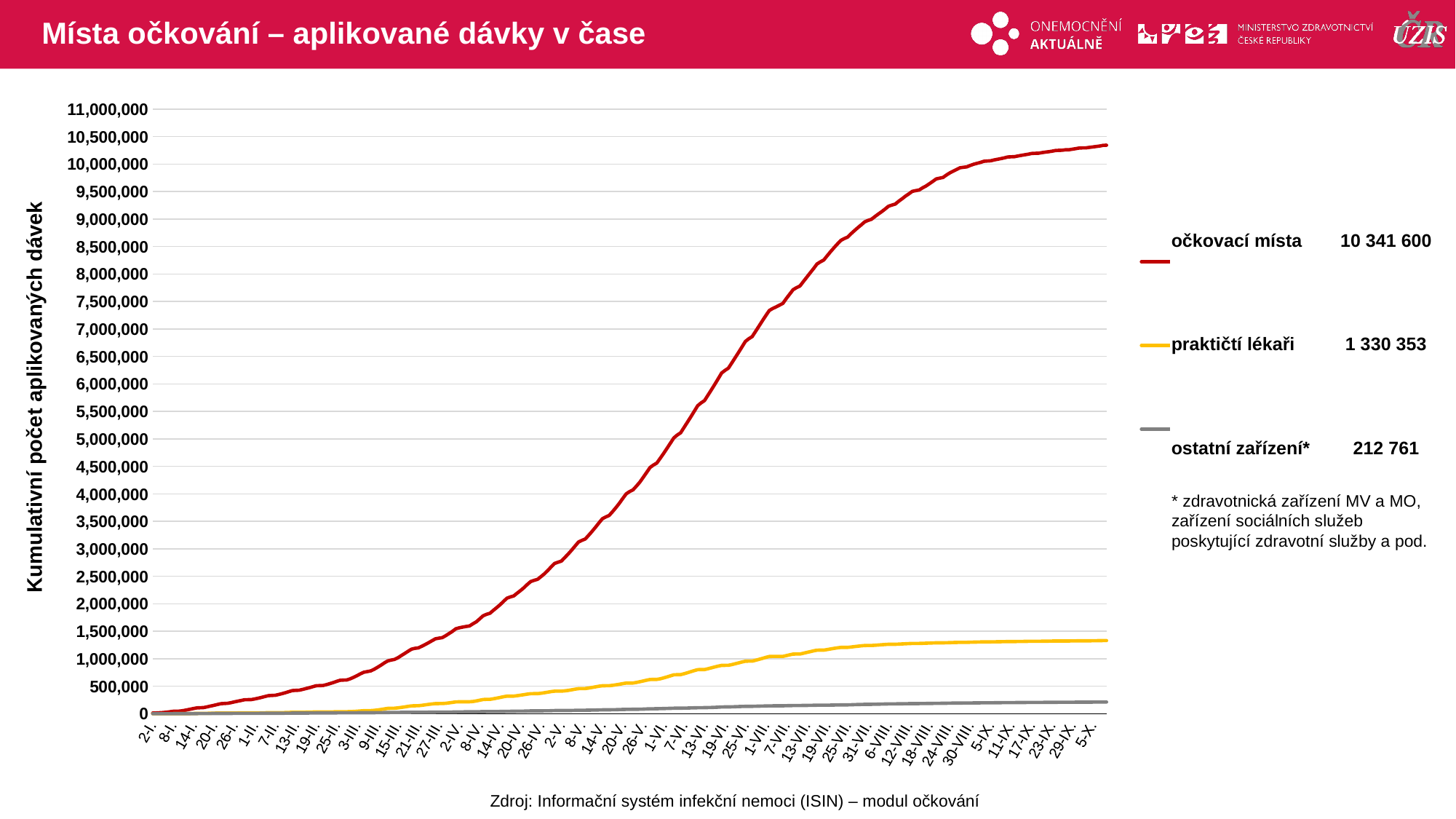

# Místa očkování – aplikované dávky v čase

### Chart

| Category | očkovací místa | praktičtí lékaři | ostatní zařízení |
|---|---|---|---|
| 2-I. | 13062.0 | 13.0 | 296.0 |
| 3-I. | 13898.0 | 14.0 | 379.0 |
| 4-I. | 17445.0 | 19.0 | 422.0 |
| 5-I. | 21873.0 | 21.0 | 500.0 |
| 6-I. | 27630.0 | 55.0 | 544.0 |
| 7-I. | 35281.0 | 307.0 | 608.0 |
| 8-I. | 44228.0 | 1164.0 | 790.0 |
| 9-I. | 45999.0 | 1339.0 | 865.0 |
| 10-I. | 47723.0 | 1339.0 | 902.0 |
| 11-I. | 57108.0 | 1704.0 | 969.0 |
| 12-I. | 69524.0 | 2308.0 | 1348.0 |
| 13-I. | 81743.0 | 3078.0 | 1860.0 |
| 14-I. | 94771.0 | 4559.0 | 2547.0 |
| 15-I. | 106772.0 | 6075.0 | 3003.0 |
| 16-I. | 109361.0 | 6508.0 | 3364.0 |
| 17-I. | 112333.0 | 6779.0 | 3364.0 |
| 18-I. | 125307.0 | 7760.0 | 3702.0 |
| 19-I. | 139244.0 | 8674.0 | 4132.0 |
| 20-I. | 152733.0 | 10682.0 | 4922.0 |
| 21-I. | 167800.0 | 12152.0 | 5726.0 |
| 22-I. | 182283.0 | 13211.0 | 6067.0 |
| 23-I. | 186379.0 | 13287.0 | 6067.0 |
| 24-I. | 189346.0 | 13418.0 | 6086.0 |
| 25-I. | 201515.0 | 13681.0 | 6245.0 |
| 26-I. | 215464.0 | 13961.0 | 6520.0 |
| 27-I. | 228545.0 | 14188.0 | 6749.0 |
| 28-I. | 241290.0 | 14408.0 | 6970.0 |
| 29-I. | 254584.0 | 14986.0 | 7171.0 |
| 30-I. | 256211.0 | 15081.0 | 7267.0 |
| 31-I. | 258054.0 | 15084.0 | 7310.0 |
| 1-II. | 269420.0 | 15469.0 | 7442.0 |
| 2-II. | 282909.0 | 16085.0 | 7680.0 |
| 3-II. | 297595.0 | 16600.0 | 7869.0 |
| 4-II. | 314151.0 | 17649.0 | 8102.0 |
| 5-II. | 329197.0 | 18496.0 | 8305.0 |
| 6-II. | 332385.0 | 18497.0 | 8305.0 |
| 7-II. | 335555.0 | 18660.0 | 8306.0 |
| 8-II. | 349983.0 | 19470.0 | 8516.0 |
| 9-II. | 365713.0 | 20314.0 | 8942.0 |
| 10-II. | 382719.0 | 21314.0 | 9630.0 |
| 11-II. | 402017.0 | 23581.0 | 10545.0 |
| 12-II. | 420870.0 | 25414.0 | 11292.0 |
| 13-II. | 424897.0 | 25865.0 | 11385.0 |
| 14-II. | 427244.0 | 25887.0 | 11385.0 |
| 15-II. | 442085.0 | 26518.0 | 11640.0 |
| 16-II. | 458191.0 | 27610.0 | 12199.0 |
| 17-II. | 473216.0 | 29575.0 | 13176.0 |
| 18-II. | 491149.0 | 31080.0 | 14076.0 |
| 19-II. | 508795.0 | 32154.0 | 14519.0 |
| 20-II. | 511704.0 | 32396.0 | 14525.0 |
| 21-II. | 513782.0 | 32429.0 | 14541.0 |
| 22-II. | 528969.0 | 32967.0 | 14939.0 |
| 23-II. | 547697.0 | 33798.0 | 15269.0 |
| 24-II. | 566728.0 | 34295.0 | 15619.0 |
| 25-II. | 588504.0 | 35486.0 | 16136.0 |
| 26-II. | 608414.0 | 36665.0 | 16528.0 |
| 27-II. | 611705.0 | 36915.0 | 16538.0 |
| 28-II. | 614514.0 | 36988.0 | 16539.0 |
| 1-III. | 635404.0 | 38942.0 | 16658.0 |
| 2-III. | 663119.0 | 41580.0 | 17039.0 |
| 3-III. | 693543.0 | 45953.0 | 17560.0 |
| 4-III. | 725980.0 | 50778.0 | 18167.0 |
| 5-III. | 755336.0 | 54995.0 | 18777.0 |
| 6-III. | 766985.0 | 56292.0 | 18800.0 |
| 7-III. | 778832.0 | 56697.0 | 18896.0 |
| 8-III. | 808537.0 | 61140.0 | 19259.0 |
| 9-III. | 843886.0 | 68067.0 | 19597.0 |
| 10-III. | 882183.0 | 77321.0 | 20230.0 |
| 11-III. | 924007.0 | 87532.0 | 21329.0 |
| 12-III. | 960049.0 | 97722.0 | 22305.0 |
| 13-III. | 975776.0 | 99898.0 | 22739.0 |
| 14-III. | 988449.0 | 100313.0 | 22879.0 |
| 15-III. | 1018384.0 | 106804.0 | 23574.0 |
| 16-III. | 1058770.0 | 115101.0 | 24243.0 |
| 17-III. | 1097068.0 | 124080.0 | 24890.0 |
| 18-III. | 1136784.0 | 133891.0 | 25687.0 |
| 19-III. | 1175105.0 | 142923.0 | 26355.0 |
| 20-III. | 1189472.0 | 145266.0 | 26767.0 |
| 21-III. | 1197998.0 | 145611.0 | 26826.0 |
| 22-III. | 1227594.0 | 152920.0 | 26916.0 |
| 23-III. | 1258841.0 | 161467.0 | 27046.0 |
| 24-III. | 1292171.0 | 170186.0 | 27523.0 |
| 25-III. | 1327414.0 | 178256.0 | 28327.0 |
| 26-III. | 1362541.0 | 184265.0 | 29435.0 |
| 27-III. | 1374413.0 | 185340.0 | 29732.0 |
| 28-III. | 1383886.0 | 185469.0 | 29789.0 |
| 29-III. | 1419166.0 | 189896.0 | 29863.0 |
| 30-III. | 1457958.0 | 197736.0 | 30060.0 |
| 31-III. | 1498851.0 | 206435.0 | 30562.0 |
| 1-IV. | 1545447.0 | 215453.0 | 32532.0 |
| 2-IV. | 1562540.0 | 216938.0 | 33609.0 |
| 3-IV. | 1575833.0 | 217365.0 | 34386.0 |
| 4-IV. | 1587049.0 | 217379.0 | 34538.0 |
| 5-IV. | 1596481.0 | 217477.0 | 34543.0 |
| 6-IV. | 1635974.0 | 222691.0 | 35129.0 |
| 7-IV. | 1671352.0 | 232377.0 | 35613.0 |
| 8-IV. | 1725885.0 | 245642.0 | 37429.0 |
| 9-IV. | 1780870.0 | 258631.0 | 39077.0 |
| 10-IV. | 1808210.0 | 261463.0 | 39610.0 |
| 11-IV. | 1827428.0 | 261940.0 | 39671.0 |
| 12-IV. | 1880027.0 | 272115.0 | 40190.0 |
| 13-IV. | 1930341.0 | 283776.0 | 40406.0 |
| 14-IV. | 1983381.0 | 296176.0 | 41061.0 |
| 15-IV. | 2042887.0 | 309128.0 | 42037.0 |
| 16-IV. | 2101715.0 | 319301.0 | 43236.0 |
| 17-IV. | 2125522.0 | 319996.0 | 44401.0 |
| 18-IV. | 2142827.0 | 320183.0 | 44846.0 |
| 19-IV. | 2192830.0 | 328176.0 | 46252.0 |
| 20-IV. | 2240975.0 | 337498.0 | 47141.0 |
| 21-IV. | 2292974.0 | 347075.0 | 47576.0 |
| 22-IV. | 2352709.0 | 357384.0 | 49311.0 |
| 23-IV. | 2405309.0 | 364919.0 | 50899.0 |
| 24-IV. | 2426875.0 | 365662.0 | 51615.0 |
| 25-IV. | 2445229.0 | 365869.0 | 51688.0 |
| 26-IV. | 2494500.0 | 372863.0 | 51978.0 |
| 27-IV. | 2545138.0 | 381920.0 | 52489.0 |
| 28-IV. | 2605818.0 | 391950.0 | 53004.0 |
| 29-IV. | 2672255.0 | 403009.0 | 55274.0 |
| 30-IV. | 2734096.0 | 409979.0 | 57105.0 |
| 1-V. | 2755936.0 | 410478.0 | 57366.0 |
| 2-V. | 2776672.0 | 410626.0 | 57593.0 |
| 3-V. | 2841856.0 | 416130.0 | 58042.0 |
| 4-V. | 2906515.0 | 424301.0 | 58400.0 |
| 5-V. | 2975843.0 | 434896.0 | 58982.0 |
| 6-V. | 3050591.0 | 447069.0 | 61119.0 |
| 7-V. | 3124085.0 | 456620.0 | 63455.0 |
| 8-V. | 3153662.0 | 457421.0 | 64059.0 |
| 9-V. | 3178638.0 | 457725.0 | 64125.0 |
| 10-V. | 3246832.0 | 466915.0 | 64959.0 |
| 11-V. | 3317711.0 | 478264.0 | 65741.0 |
| 12-V. | 3392603.0 | 489345.0 | 67035.0 |
| 13-V. | 3470797.0 | 500346.0 | 69445.0 |
| 14-V. | 3546999.0 | 508658.0 | 70950.0 |
| 15-V. | 3579567.0 | 509488.0 | 71511.0 |
| 16-V. | 3605983.0 | 509682.0 | 71873.0 |
| 17-V. | 3676229.0 | 516615.0 | 72967.0 |
| 18-V. | 3749448.0 | 526104.0 | 74142.0 |
| 19-V. | 3828990.0 | 536112.0 | 75886.0 |
| 20-V. | 3915874.0 | 547886.0 | 77966.0 |
| 21-V. | 3999462.0 | 557638.0 | 79616.0 |
| 22-V. | 4041094.0 | 558823.0 | 80087.0 |
| 23-V. | 4071620.0 | 559074.0 | 80610.0 |
| 24-V. | 4139986.0 | 569152.0 | 81560.0 |
| 25-V. | 4211632.0 | 582195.0 | 82651.0 |
| 26-V. | 4299712.0 | 595833.0 | 84219.0 |
| 27-V. | 4388697.0 | 610583.0 | 86982.0 |
| 28-V. | 4480097.0 | 622835.0 | 89375.0 |
| 29-V. | 4524026.0 | 624085.0 | 90270.0 |
| 30-V. | 4559838.0 | 624328.0 | 90947.0 |
| 31-V. | 4647565.0 | 635597.0 | 93303.0 |
| 1-VI. | 4735673.0 | 651752.0 | 94525.0 |
| 2-VI. | 4829693.0 | 670068.0 | 96475.0 |
| 3-VI. | 4923777.0 | 689562.0 | 98441.0 |
| 4-VI. | 5019832.0 | 708472.0 | 100596.0 |
| 5-VI. | 5070208.0 | 710554.0 | 100907.0 |
| 6-VI. | 5111334.0 | 711034.0 | 101218.0 |
| 7-VI. | 5209830.0 | 727306.0 | 102547.0 |
| 8-VI. | 5305828.0 | 746036.0 | 103614.0 |
| 9-VI. | 5404010.0 | 765752.0 | 105587.0 |
| 10-VI. | 5504546.0 | 785034.0 | 107515.0 |
| 11-VI. | 5604790.0 | 801880.0 | 108975.0 |
| 12-VI. | 5654980.0 | 803622.0 | 109642.0 |
| 13-VI. | 5696348.0 | 803802.0 | 110386.0 |
| 14-VI. | 5794550.0 | 818568.0 | 112355.0 |
| 15-VI. | 5891427.0 | 834770.0 | 113962.0 |
| 16-VI. | 5991182.0 | 850972.0 | 116303.0 |
| 17-VI. | 6092853.0 | 866219.0 | 119510.0 |
| 18-VI. | 6196880.0 | 879331.0 | 123058.0 |
| 19-VI. | 6246047.0 | 880382.0 | 123754.0 |
| 20-VI. | 6286172.0 | 880681.0 | 124402.0 |
| 21-VI. | 6381340.0 | 893734.0 | 125705.0 |
| 22-VI. | 6477645.0 | 909078.0 | 127528.0 |
| 23-VI. | 6574603.0 | 924723.0 | 129877.0 |
| 24-VI. | 6673883.0 | 940924.0 | 132321.0 |
| 25-VI. | 6773527.0 | 955123.0 | 133792.0 |
| 26-VI. | 6821712.0 | 956906.0 | 134369.0 |
| 27-VI. | 6861413.0 | 957201.0 | 134888.0 |
| 28-VI. | 6957477.0 | 972103.0 | 136155.0 |
| 29-VI. | 7052482.0 | 989642.0 | 137771.0 |
| 30-VI. | 7150284.0 | 1006877.0 | 139712.0 |
| 1-VII. | 7242563.0 | 1024894.0 | 141482.0 |
| 2-VII. | 7335176.0 | 1041497.0 | 142962.0 |
| 3-VII. | 7371962.0 | 1042650.0 | 143514.0 |
| 4-VII. | 7400652.0 | 1042722.0 | 144033.0 |
| 5-VII. | 7432777.0 | 1042866.0 | 144401.0 |
| 6-VII. | 7465120.0 | 1043185.0 | 144672.0 |
| 7-VII. | 7553349.0 | 1056940.0 | 146326.0 |
| 8-VII. | 7632684.0 | 1071830.0 | 147566.0 |
| 9-VII. | 7713985.0 | 1085081.0 | 148633.0 |
| 10-VII. | 7750828.0 | 1085603.0 | 149138.0 |
| 11-VII. | 7781099.0 | 1086125.0 | 149669.0 |
| 12-VII. | 7861418.0 | 1100028.0 | 150647.0 |
| 13-VII. | 7940051.0 | 1114813.0 | 151332.0 |
| 14-VII. | 8019981.0 | 1129086.0 | 152847.0 |
| 15-VII. | 8096995.0 | 1143696.0 | 153969.0 |
| 16-VII. | 8181213.0 | 1156566.0 | 154911.0 |
| 17-VII. | 8220380.0 | 1156853.0 | 155084.0 |
| 18-VII. | 8253668.0 | 1157226.0 | 155264.0 |
| 19-VII. | 8331559.0 | 1167091.0 | 156286.0 |
| 20-VII. | 8405984.0 | 1178233.0 | 157106.0 |
| 21-VII. | 8477945.0 | 1188903.0 | 158402.0 |
| 22-VII. | 8544959.0 | 1198640.0 | 159437.0 |
| 23-VII. | 8610605.0 | 1206533.0 | 160584.0 |
| 24-VII. | 8643572.0 | 1206797.0 | 161050.0 |
| 25-VII. | 8670635.0 | 1206871.0 | 161397.0 |
| 26-VII. | 8731548.0 | 1213427.0 | 163314.0 |
| 27-VII. | 8787906.0 | 1221143.0 | 165135.0 |
| 28-VII. | 8841737.0 | 1228403.0 | 167361.0 |
| 29-VII. | 8893124.0 | 1235462.0 | 168715.0 |
| 30-VII. | 8947710.0 | 1240987.0 | 170970.0 |
| 31-VII. | 8973894.0 | 1241205.0 | 171394.0 |
| 1-VIII. | 8994895.0 | 1241284.0 | 171802.0 |
| 2-VIII. | 9043765.0 | 1245363.0 | 172452.0 |
| 3-VIII. | 9089848.0 | 1250239.0 | 173886.0 |
| 4-VIII. | 9133287.0 | 1254714.0 | 175682.0 |
| 5-VIII. | 9180359.0 | 1259508.0 | 177117.0 |
| 6-VIII. | 9231996.0 | 1263359.0 | 178442.0 |
| 7-VIII. | 9253665.0 | 1263529.0 | 178857.0 |
| 8-VIII. | 9271883.0 | 1263572.0 | 179564.0 |
| 9-VIII. | 9323368.0 | 1266283.0 | 180718.0 |
| 10-VIII. | 9368524.0 | 1269543.0 | 181374.0 |
| 11-VIII. | 9416418.0 | 1272596.0 | 182580.0 |
| 12-VIII. | 9458249.0 | 1275836.0 | 183382.0 |
| 13-VIII. | 9503430.0 | 1278540.0 | 184192.0 |
| 14-VIII. | 9515770.0 | 1278626.0 | 184693.0 |
| 15-VIII. | 9527729.0 | 1278665.0 | 184989.0 |
| 16-VIII. | 9566977.0 | 1280582.0 | 185677.0 |
| 17-VIII. | 9598682.0 | 1282883.0 | 186269.0 |
| 18-VIII. | 9641265.0 | 1285164.0 | 187393.0 |
| 19-VIII. | 9683425.0 | 1287515.0 | 188306.0 |
| 20-VIII. | 9728938.0 | 1289703.0 | 189400.0 |
| 21-VIII. | 9742886.0 | 1289850.0 | 189820.0 |
| 22-VIII. | 9755774.0 | 1289867.0 | 190398.0 |
| 23-VIII. | 9799955.0 | 1291725.0 | 191500.0 |
| 24-VIII. | 9838051.0 | 1293389.0 | 192500.0 |
| 25-VIII. | 9870404.0 | 1295161.0 | 193319.0 |
| 26-VIII. | 9900702.0 | 1296885.0 | 193952.0 |
| 27-VIII. | 9932131.0 | 1298720.0 | 194642.0 |
| 28-VIII. | 9940812.0 | 1298741.0 | 194938.0 |
| 29-VIII. | 9948662.0 | 1298792.0 | 195316.0 |
| 30-VIII. | 9974594.0 | 1300708.0 | 196061.0 |
| 31-VIII. | 9996295.0 | 1302374.0 | 196577.0 |
| 1-IX. | 10012748.0 | 1303684.0 | 197257.0 |
| 2-IX. | 10029308.0 | 1305402.0 | 198183.0 |
| 3-IX. | 10049956.0 | 1307070.0 | 198956.0 |
| 4-IX. | 10054697.0 | 1307132.0 | 199101.0 |
| 5-IX. | 10058666.0 | 1307171.0 | 199408.0 |
| 6-IX. | 10074094.0 | 1308203.0 | 200115.0 |
| 7-IX. | 10086169.0 | 1309397.0 | 200719.0 |
| 8-IX. | 10098716.0 | 1310411.0 | 201273.0 |
| 9-IX. | 10111906.0 | 1311747.0 | 201804.0 |
| 10-IX. | 10128362.0 | 1312939.0 | 202320.0 |
| 11-IX. | 10131731.0 | 1313031.0 | 202552.0 |
| 12-IX. | 10133773.0 | 1313067.0 | 202747.0 |
| 13-IX. | 10146244.0 | 1313969.0 | 203485.0 |
| 14-IX. | 10157558.0 | 1314937.0 | 204007.0 |
| 15-IX. | 10168190.0 | 1315947.0 | 204619.0 |
| 16-IX. | 10178593.0 | 1317011.0 | 204991.0 |
| 17-IX. | 10191543.0 | 1318243.0 | 205592.0 |
| 18-IX. | 10194804.0 | 1318293.0 | 205755.0 |
| 19-IX. | 10196779.0 | 1318304.0 | 205859.0 |
| 20-IX. | 10206903.0 | 1319066.0 | 206298.0 |
| 21-IX. | 10216301.0 | 1319990.0 | 206761.0 |
| 22-IX. | 10223778.0 | 1320840.0 | 207257.0 |
| 23-IX. | 10233255.0 | 1321878.0 | 207593.0 |
| 24-IX. | 10245710.0 | 1323013.0 | 208011.0 |
| 25-IX. | 10248556.0 | 1323019.0 | 208118.0 |
| 26-IX. | 10250637.0 | 1323027.0 | 208152.0 |
| 27-IX. | 10259473.0 | 1323661.0 | 208519.0 |
| 28-IX. | 10260182.0 | 1323689.0 | 208556.0 |
| 29-IX. | 10269834.0 | 1324478.0 | 209073.0 |
| 30-IX. | 10280038.0 | 1325532.0 | 209697.0 |
| 1-X. | 10291257.0 | 1326472.0 | 210163.0 |
| 2-X. | 10293375.0 | 1326496.0 | 210341.0 |
| 3-X. | 10294568.0 | 1326498.0 | 210485.0 |
| 4-X. | 10302640.0 | 1327079.0 | 211077.0 |
| 5-X. | 10310401.0 | 1327836.0 | 211429.0 |
| 6-X. | 10319142.0 | 1328565.0 | 211938.0 |
| 7-X. | 10327359.0 | 1329492.0 | 212177.0 |
| 8-X. | 10339203.0 | 1330344.0 | 212661.0 |
| 9-X. | 10341600.0 | 1330353.0 | 212761.0 |
| očkovací místa | 10 341 600 |
| --- | --- |
| praktičtí lékaři | 1 330 353 |
| ostatní zařízení\* | 212 761 |
Kumulativní počet aplikovaných dávek
* zdravotnická zařízení MV a MO, zařízení sociálních služeb poskytující zdravotní služby a pod.
Zdroj: Informační systém infekční nemoci (ISIN) – modul očkování